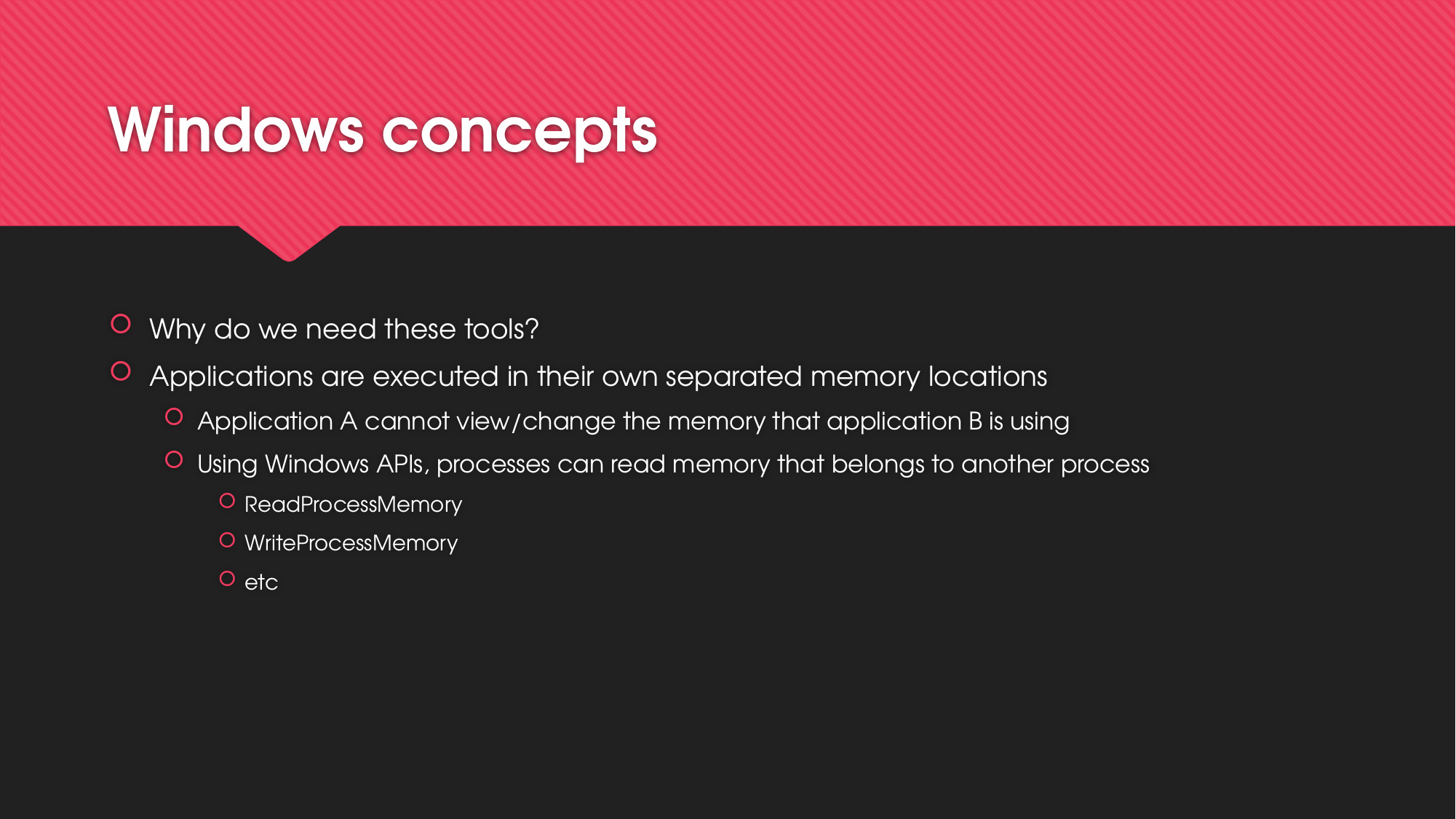

# Windows concepts
Why do we need these tools?
Applications are executed in their own separated memory locations
Application A cannot view/change the memory that application B is using
Using Windows APIs, processes can read memory that belongs to another process
ReadProcessMemory
WriteProcessMemory
etc